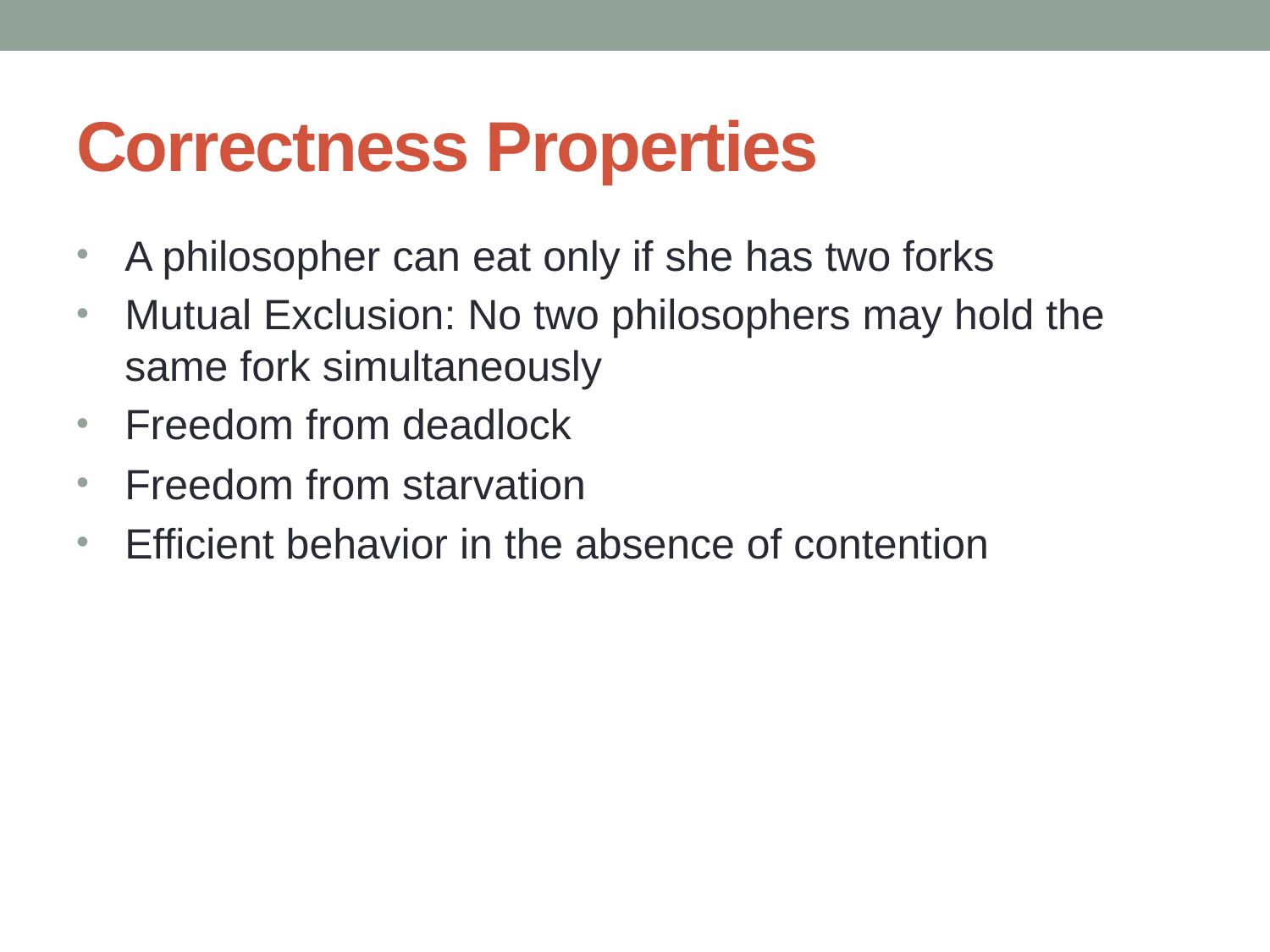

# Correctness Properties
A philosopher can eat only if she has two forks
Mutual Exclusion: No two philosophers may hold the same fork simultaneously
Freedom from deadlock
Freedom from starvation
Efficient behavior in the absence of contention